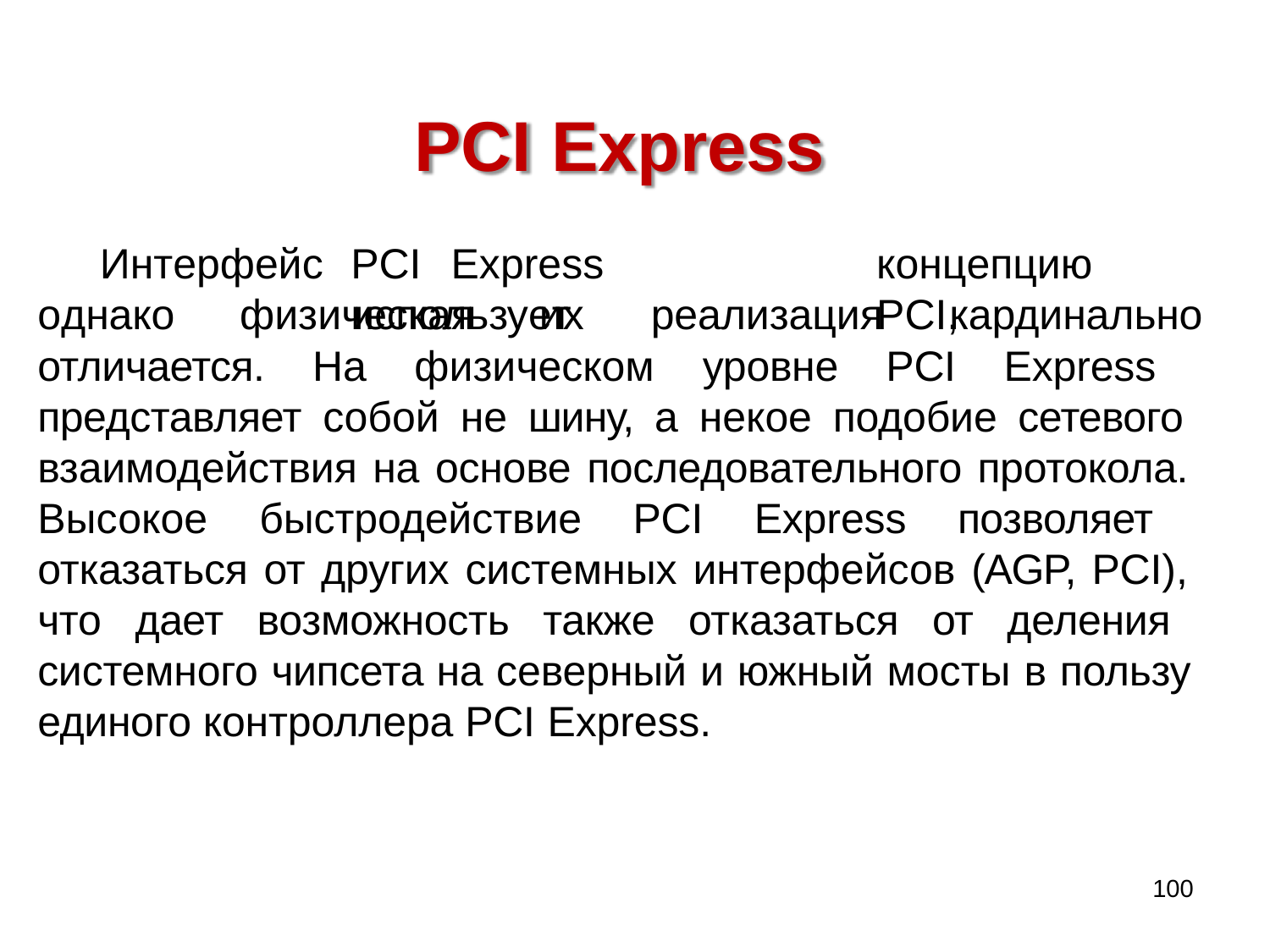

# PCI Express
Интерфейс
PCI	Express	использует
концепцию	PCI,
однако
физическая
их	реализация	кардинально
отличается. На физическом уровне PCI Express  представляет собой не шину, а некое подобие сетевого  взаимодействия на основе последовательного протокола.  Высокое быстродействие PCI Express позволяет  отказаться от других системных интерфейсов (AGP, PCI),  что дает возможность также отказаться от деления  системного чипсета на северный и южный мосты в пользу  единого контроллера PCI Express.
100